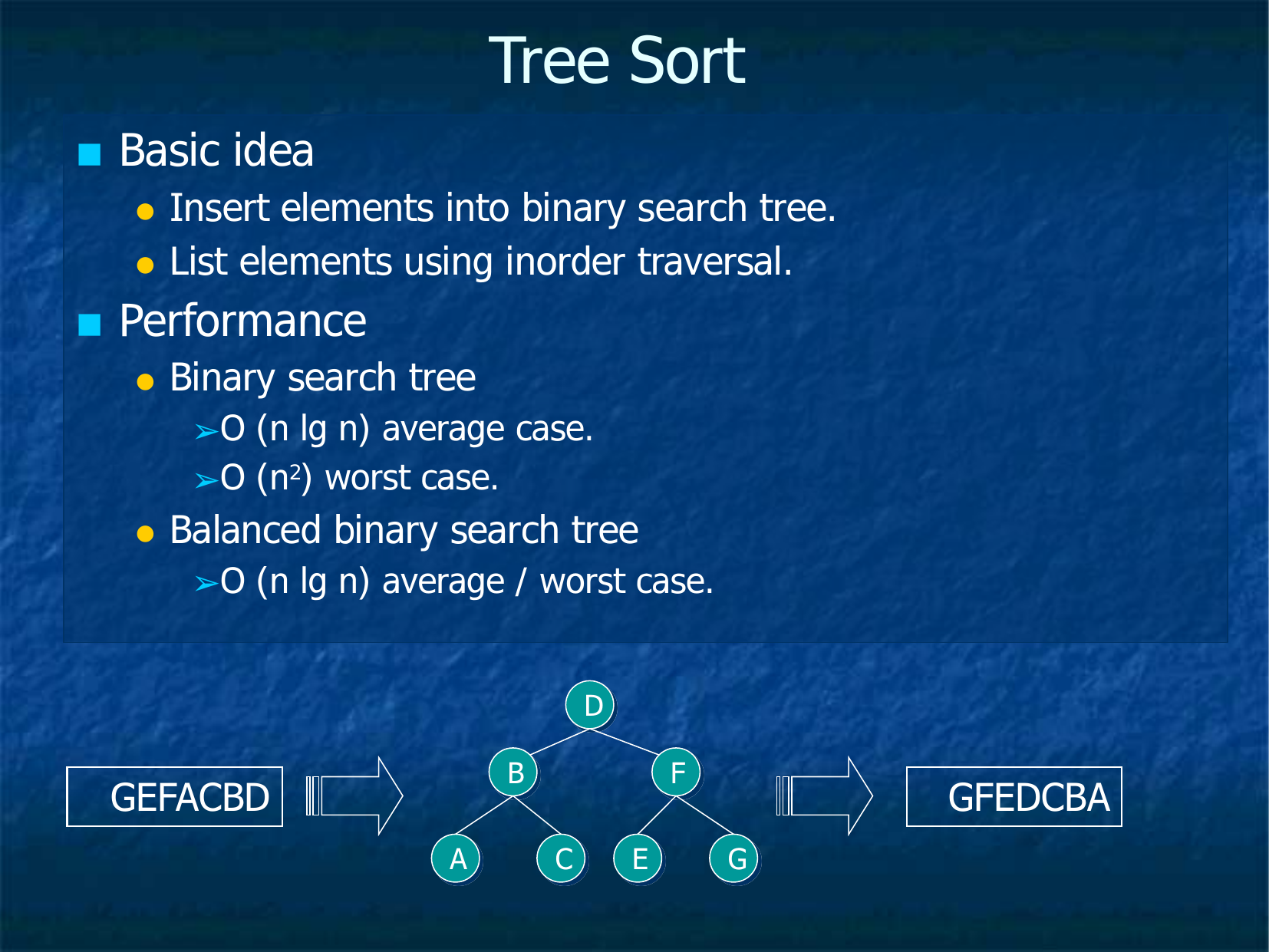

# Tree Sort
Basic idea
Insert elements into binary search tree.
List elements using inorder traversal.
Performance
Binary search tree
O (n lg n) average case.
O (n2) worst case.
Balanced binary search tree
O (n lg n) average / worst case.
D
B
F

GEFACBD
GFEDCBA
A
C
E
G